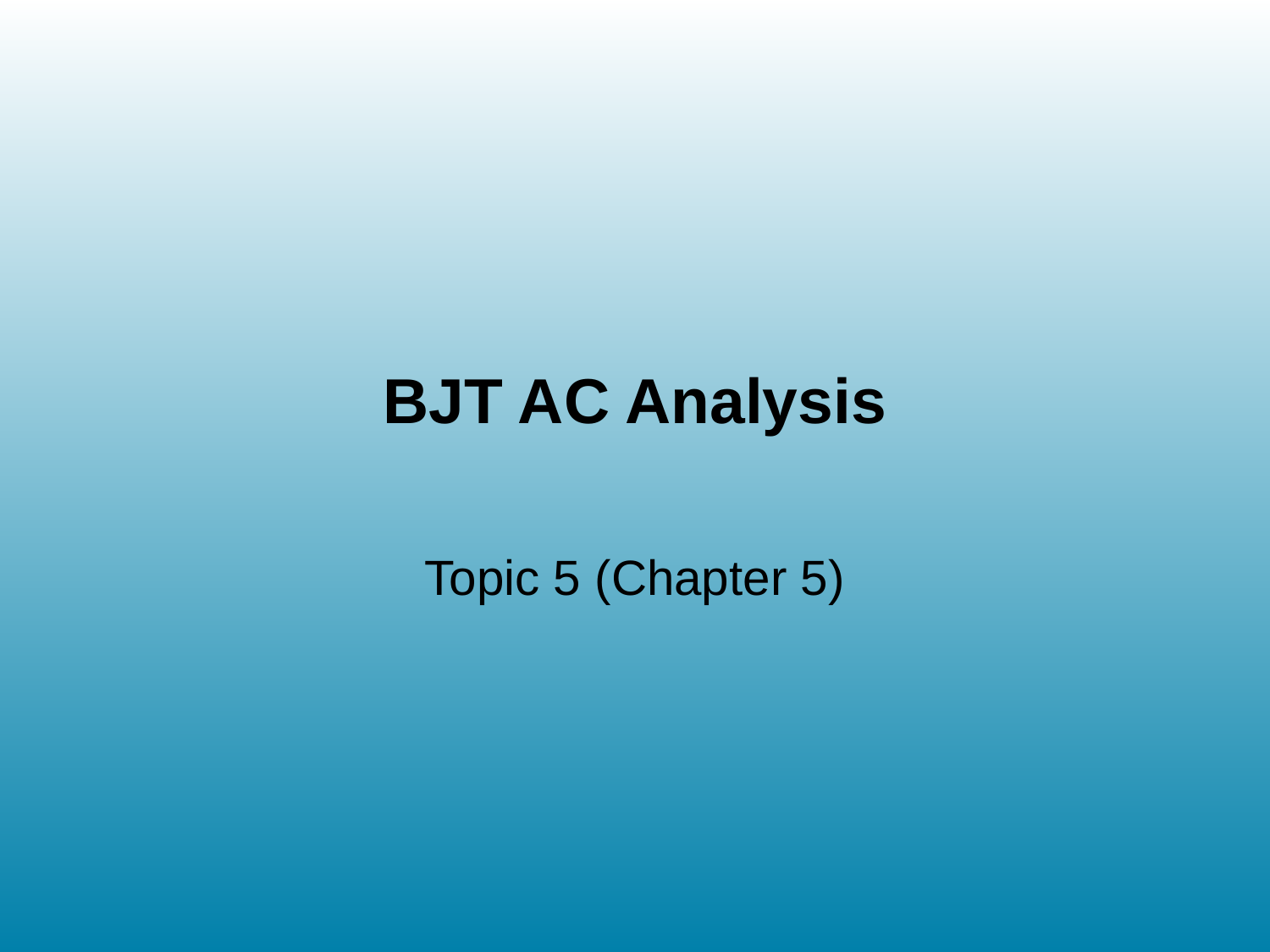

# BJT AC Analysis
Topic 5 (Chapter 5)